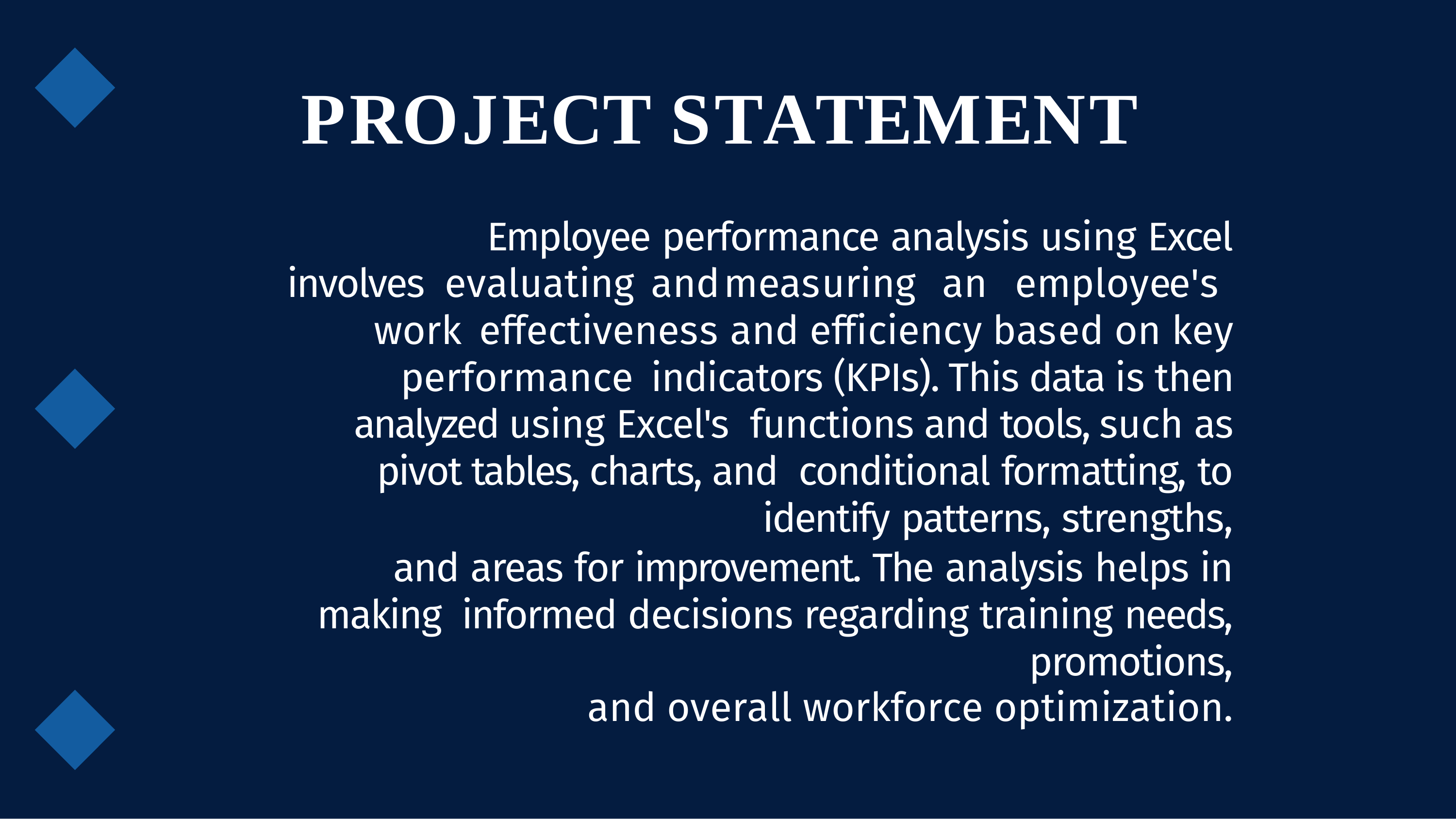

# PROJECT	STATEMENT
Employee performance analysis using Excel involves  evaluating	and	measuring	an	employee's	work  effectiveness and efficiency based on key performance  indicators (KPIs). This data is then analyzed using Excel's  functions and tools, such as pivot tables, charts, and  conditional formatting, to identify patterns, strengths,
and areas for improvement. The analysis helps in making  informed decisions regarding training needs, promotions,
and overall workforce optimization.